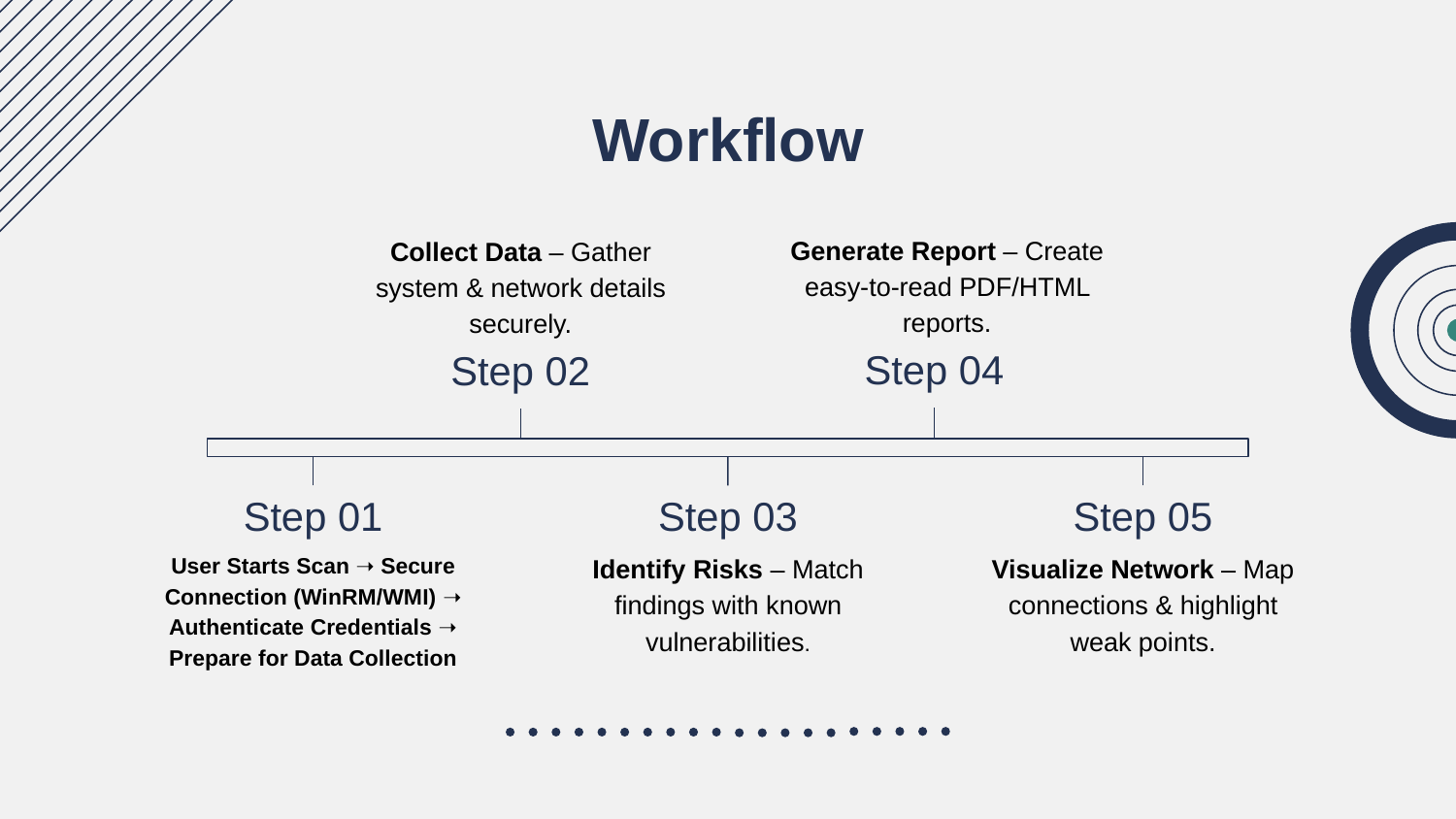

# Workflow
Generate Report – Create easy-to-read PDF/HTML reports.
Collect Data – Gather system & network details securely.
Step 04
Step 02

Step 01
Step 03
Step 05
User Starts Scan ➝ Secure Connection (WinRM/WMI) ➝ Authenticate Credentials ➝ Prepare for Data Collection
Identify Risks – Match findings with known vulnerabilities.
Visualize Network – Map connections & highlight weak points.